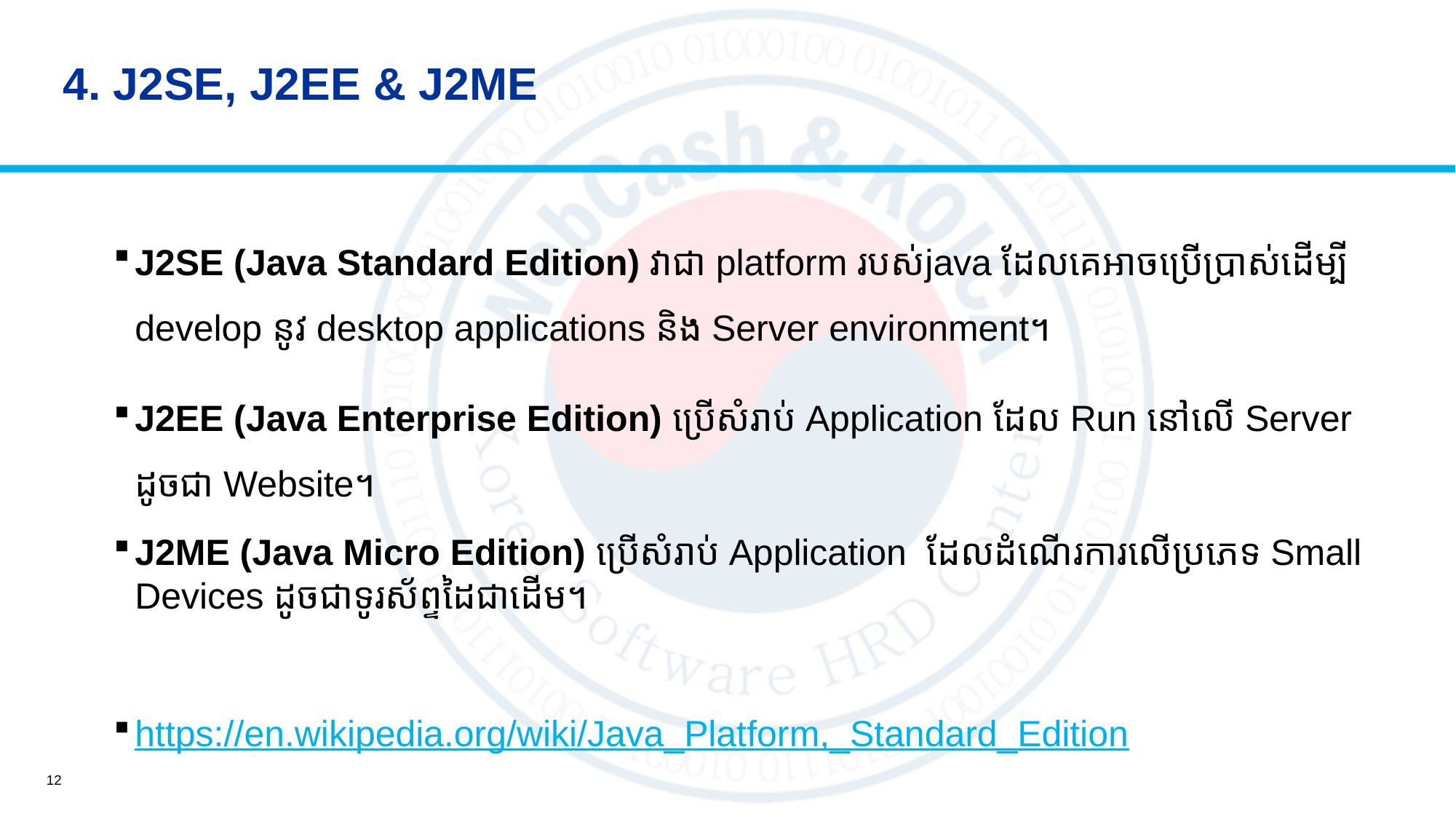

# 4. J2SE, J2EE & J2ME
J2SE (Java Standard Edition) វាជា platform របស់java ដែលគេអាចប្រើប្រាស់ដើម្បី develop នូវ desktop applications និង Server environment។
J2EE (Java Enterprise Edition) ប្រើសំរាប់ Application ដែល Run នៅលើ Server ដូចជា Website។
J2ME (Java Micro Edition) ប្រើសំរាប់ Application  ដែលដំណើរការលើប្រភេទ Small Devices ដូចជាទូរស័ព្ទដៃជាដើម។

https://en.wikipedia.org/wiki/Java_Platform,_Standard_Edition
12